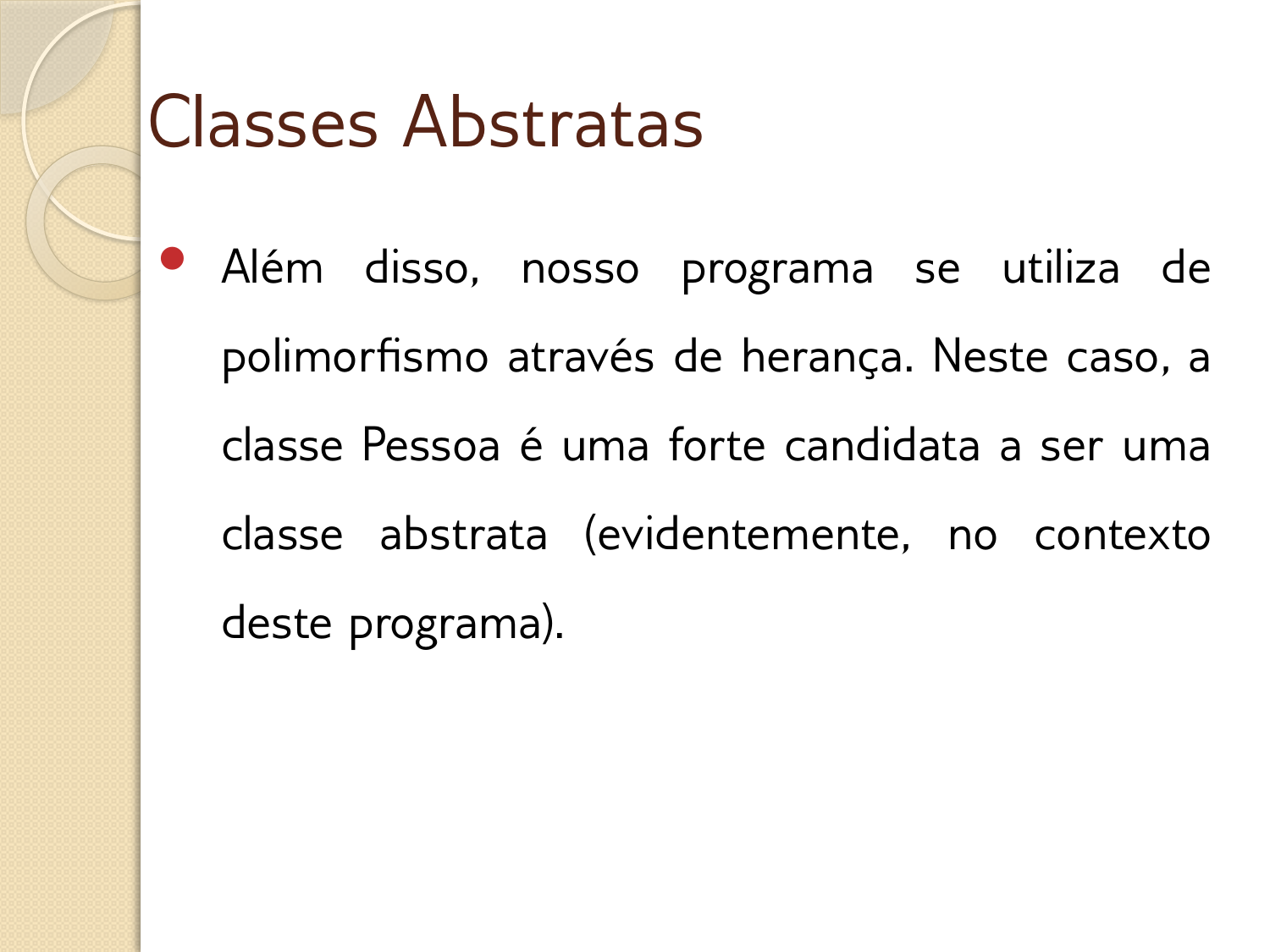

# Classes Abstratas
Além disso, nosso programa se utiliza de polimorfismo através de herança. Neste caso, a classe Pessoa é uma forte candidata a ser uma classe abstrata (evidentemente, no contexto deste programa).